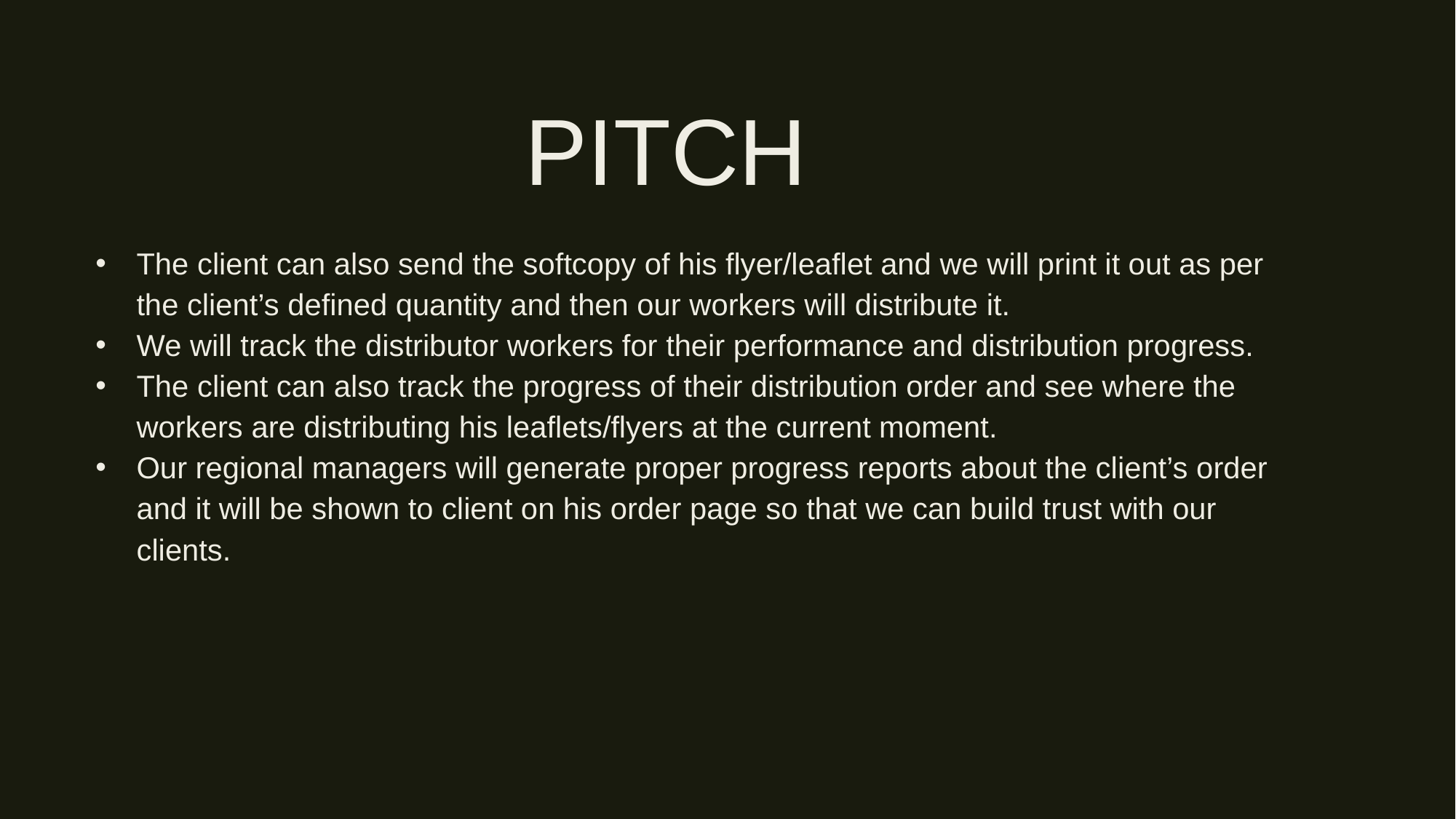

# PITCH
The client can also send the softcopy of his flyer/leaflet and we will print it out as per the client’s defined quantity and then our workers will distribute it.
We will track the distributor workers for their performance and distribution progress.
The client can also track the progress of their distribution order and see where the workers are distributing his leaflets/flyers at the current moment.
Our regional managers will generate proper progress reports about the client’s order and it will be shown to client on his order page so that we can build trust with our clients.